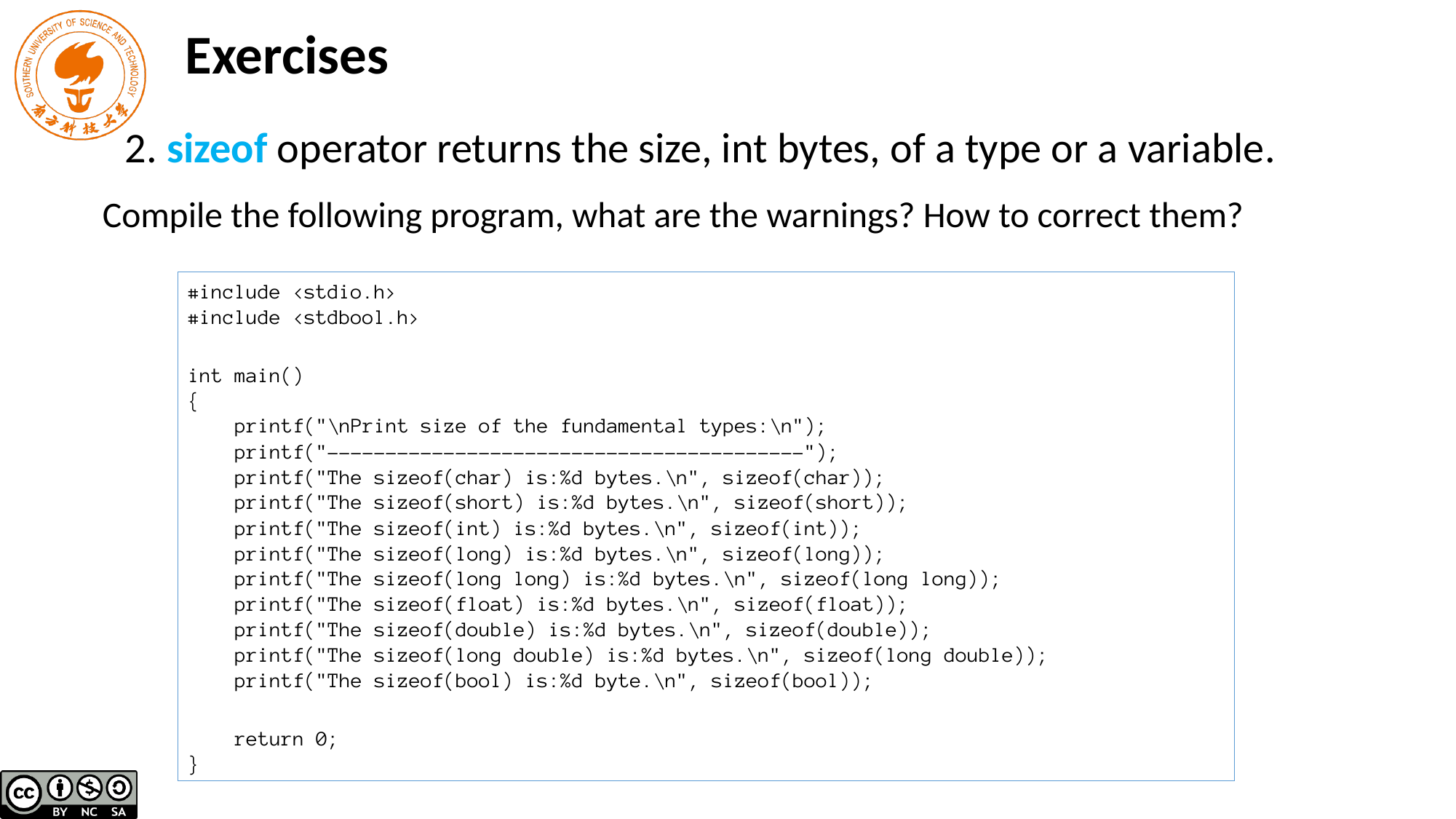

Exercises
# 2. sizeof operator returns the size, int bytes, of a type or a variable.
Compile the following program, what are the warnings? How to correct them?
#include <stdio.h>
#include <stdbool.h>
int main()
{
    printf("\nPrint size of the fundamental types:\n");
    printf("-----------------------------------------");
    printf("The sizeof(char) is:%d bytes.\n", sizeof(char));
    printf("The sizeof(short) is:%d bytes.\n", sizeof(short));
    printf("The sizeof(int) is:%d bytes.\n", sizeof(int));
    printf("The sizeof(long) is:%d bytes.\n", sizeof(long));
    printf("The sizeof(long long) is:%d bytes.\n", sizeof(long long));
    printf("The sizeof(float) is:%d bytes.\n", sizeof(float));
    printf("The sizeof(double) is:%d bytes.\n", sizeof(double));
    printf("The sizeof(long double) is:%d bytes.\n", sizeof(long double));
    printf("The sizeof(bool) is:%d byte.\n", sizeof(bool));
    return 0;
}